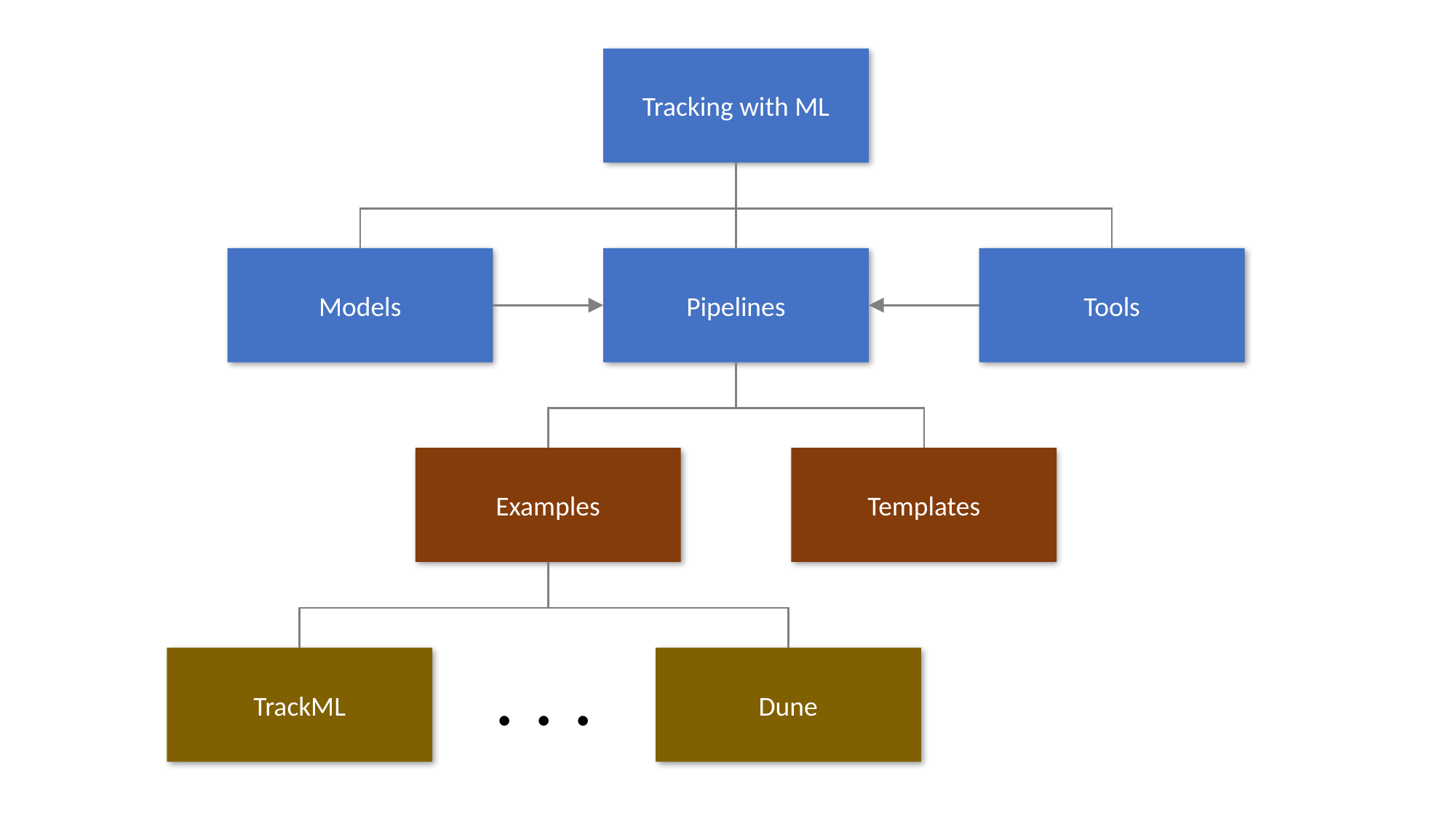

Tracking with ML
Models
Pipelines
Tools
Examples
Templates
. . .
Dune
TrackML